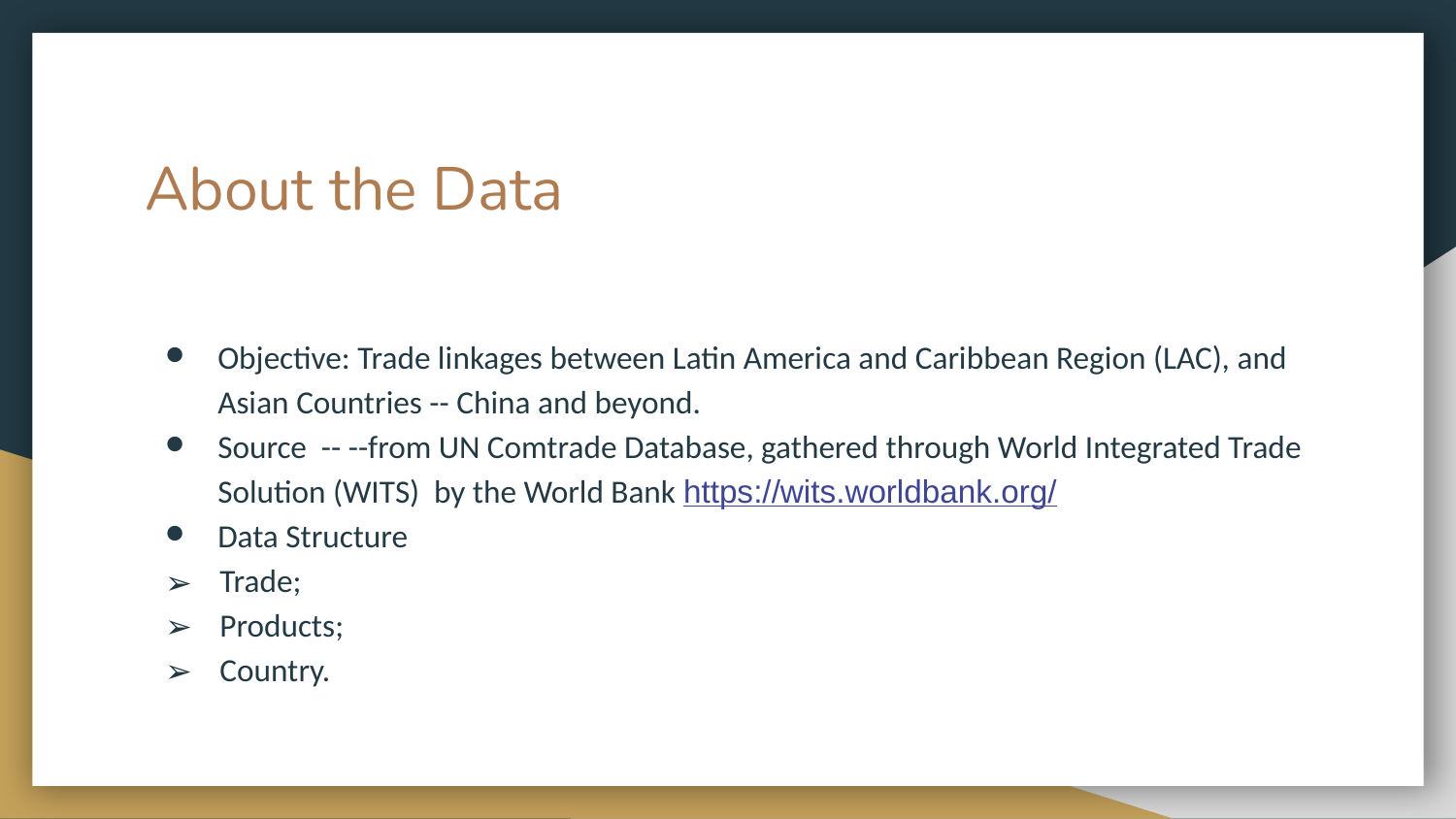

# About the Data
Objective: Trade linkages between Latin America and Caribbean Region (LAC), and Asian Countries -- China and beyond.
Source  -- --from UN Comtrade Database, gathered through World Integrated Trade Solution (WITS)  by the World Bank https://wits.worldbank.org/
Data Structure
Trade;
Products;
Country.